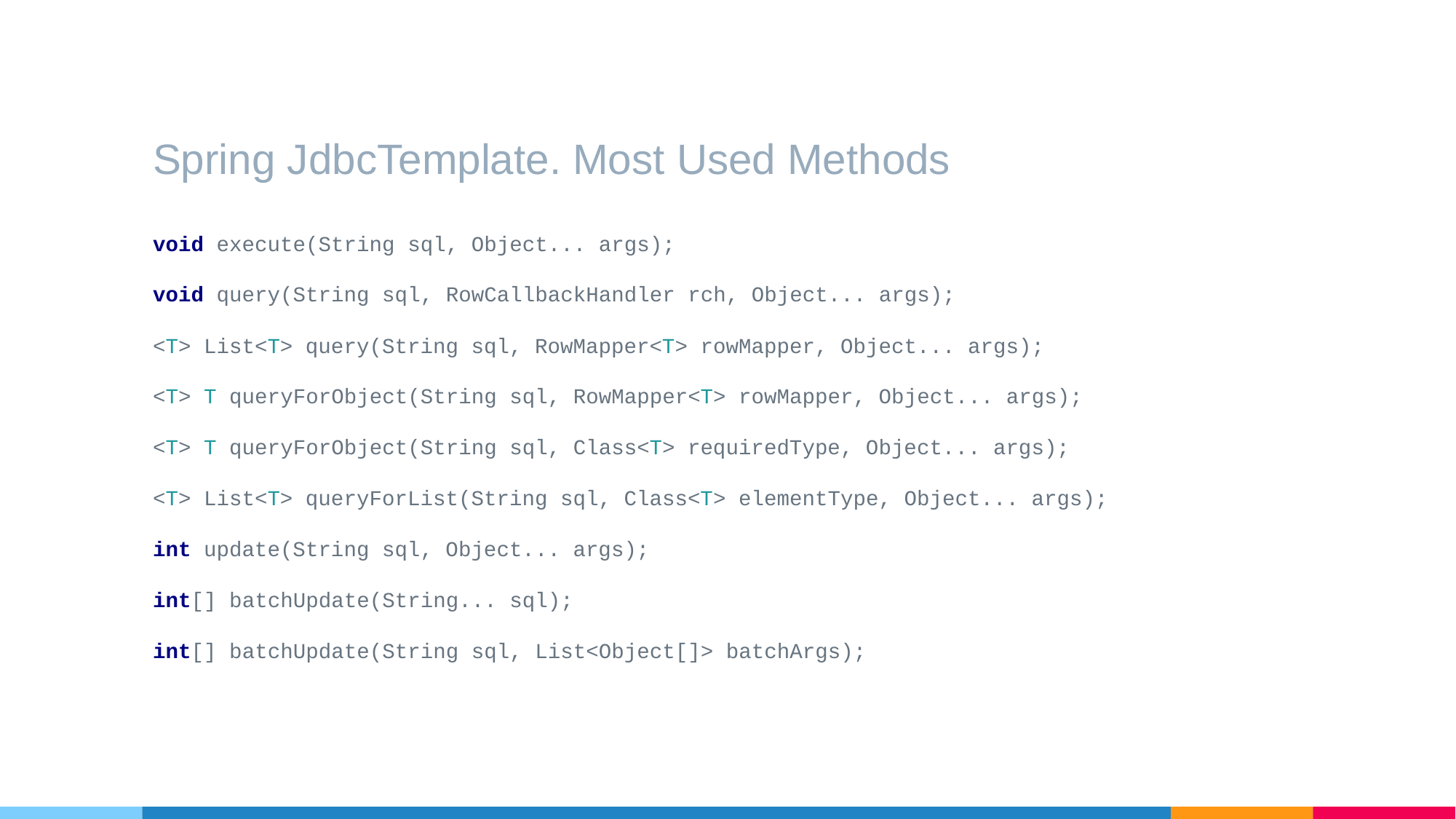

Spring JdbcTemplate. Most Used Methods
void execute(String sql, Object... args);
void query(String sql, RowCallbackHandler rch, Object... args);
<T> List<T> query(String sql, RowMapper<T> rowMapper, Object... args);
<T> T queryForObject(String sql, RowMapper<T> rowMapper, Object... args);
<T> T queryForObject(String sql, Class<T> requiredType, Object... args);
<T> List<T> queryForList(String sql, Class<T> elementType, Object... args);
int update(String sql, Object... args);
int[] batchUpdate(String... sql);
int[] batchUpdate(String sql, List<Object[]> batchArgs);